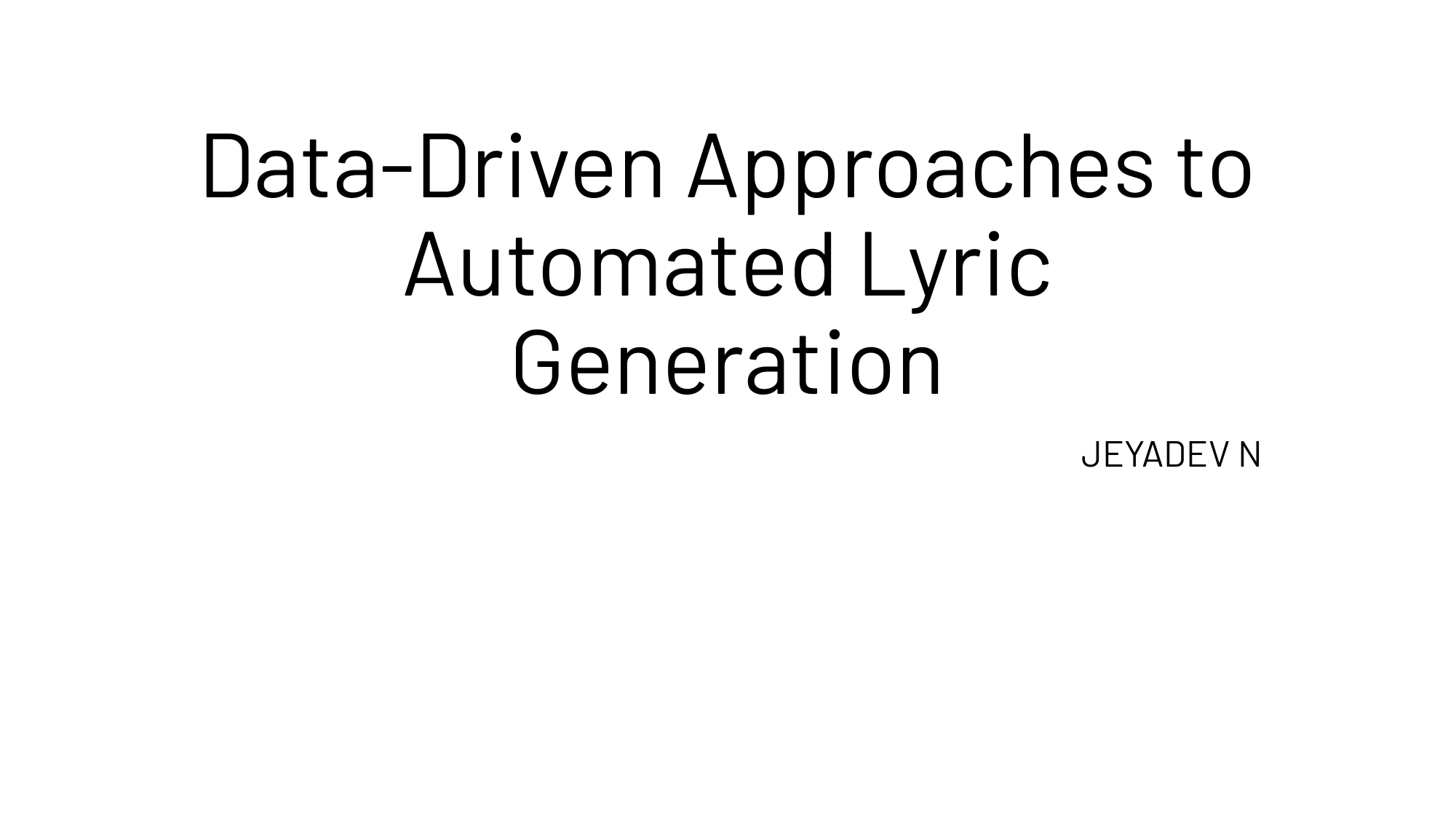

# Data-Driven Approaches to Automated Lyric Generation
JEYADEV N